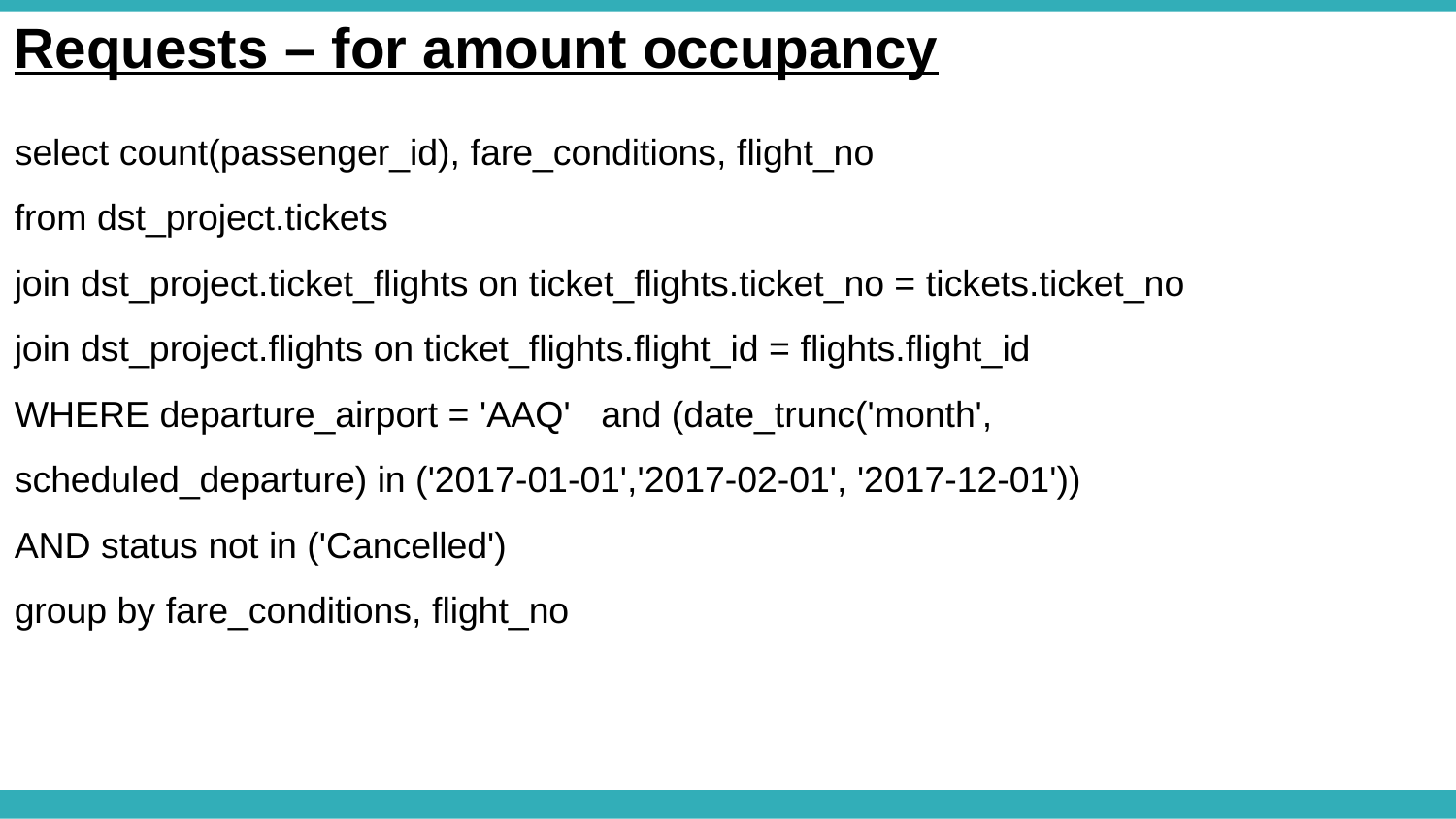

Requests – for amount occupancy
select count(passenger_id), fare_conditions, flight_no
from dst_project.tickets
join dst_project.ticket_flights on ticket_flights.ticket_no = tickets.ticket_no
join dst_project.flights on ticket_flights.flight_id = flights.flight_id
WHERE departure_airport = 'AAQ'   and (date_trunc('month', scheduled_departure) in ('2017-01-01','2017-02-01', '2017-12-01'))
AND status not in ('Cancelled')
group by fare_conditions, flight_no